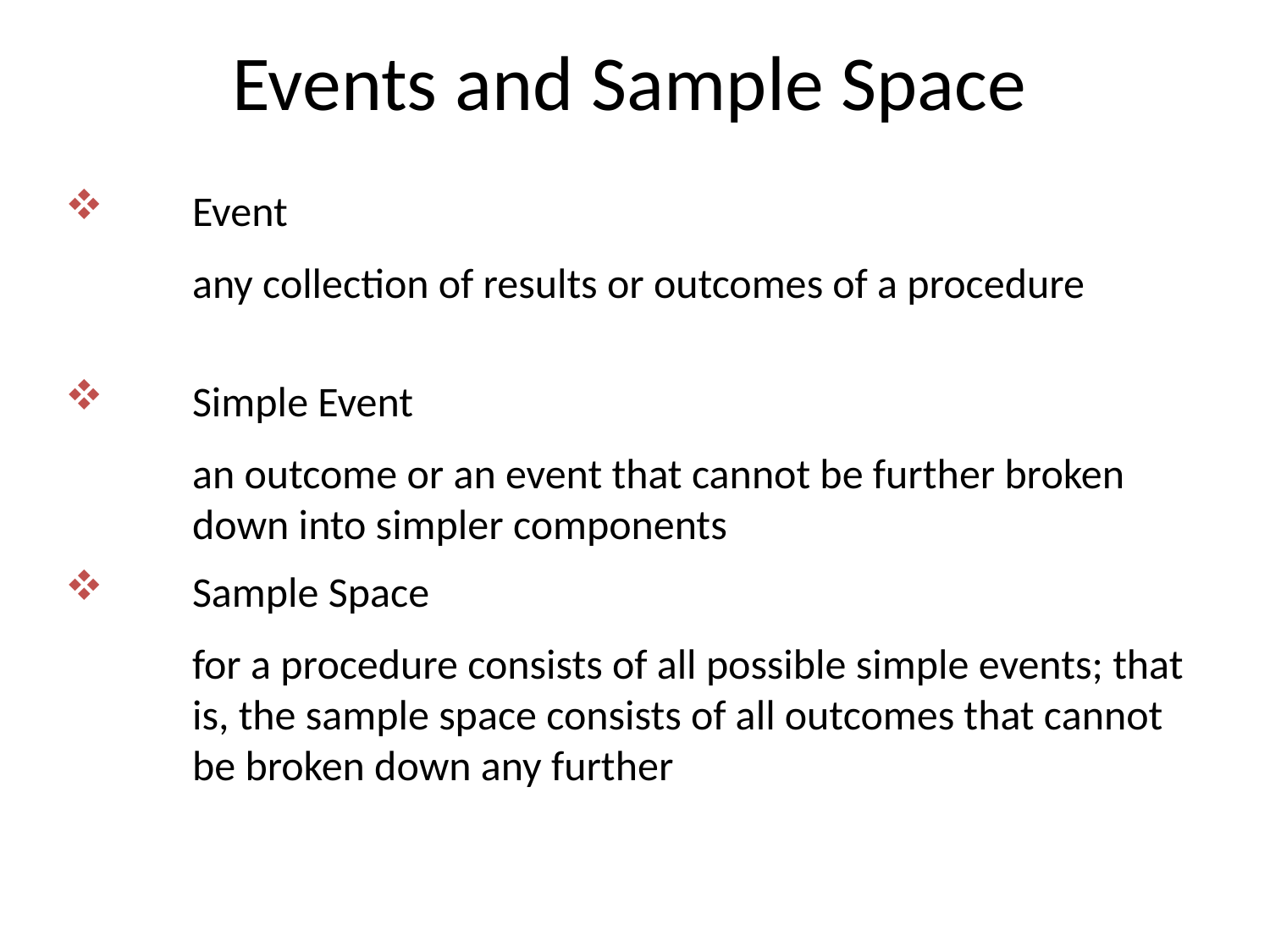

Events and Sample Space
Event
	any collection of results or outcomes of a procedure
Simple Event
	an outcome or an event that cannot be further broken down into simpler components
Sample Space
	for a procedure consists of all possible simple events; that is, the sample space consists of all outcomes that cannot be broken down any further